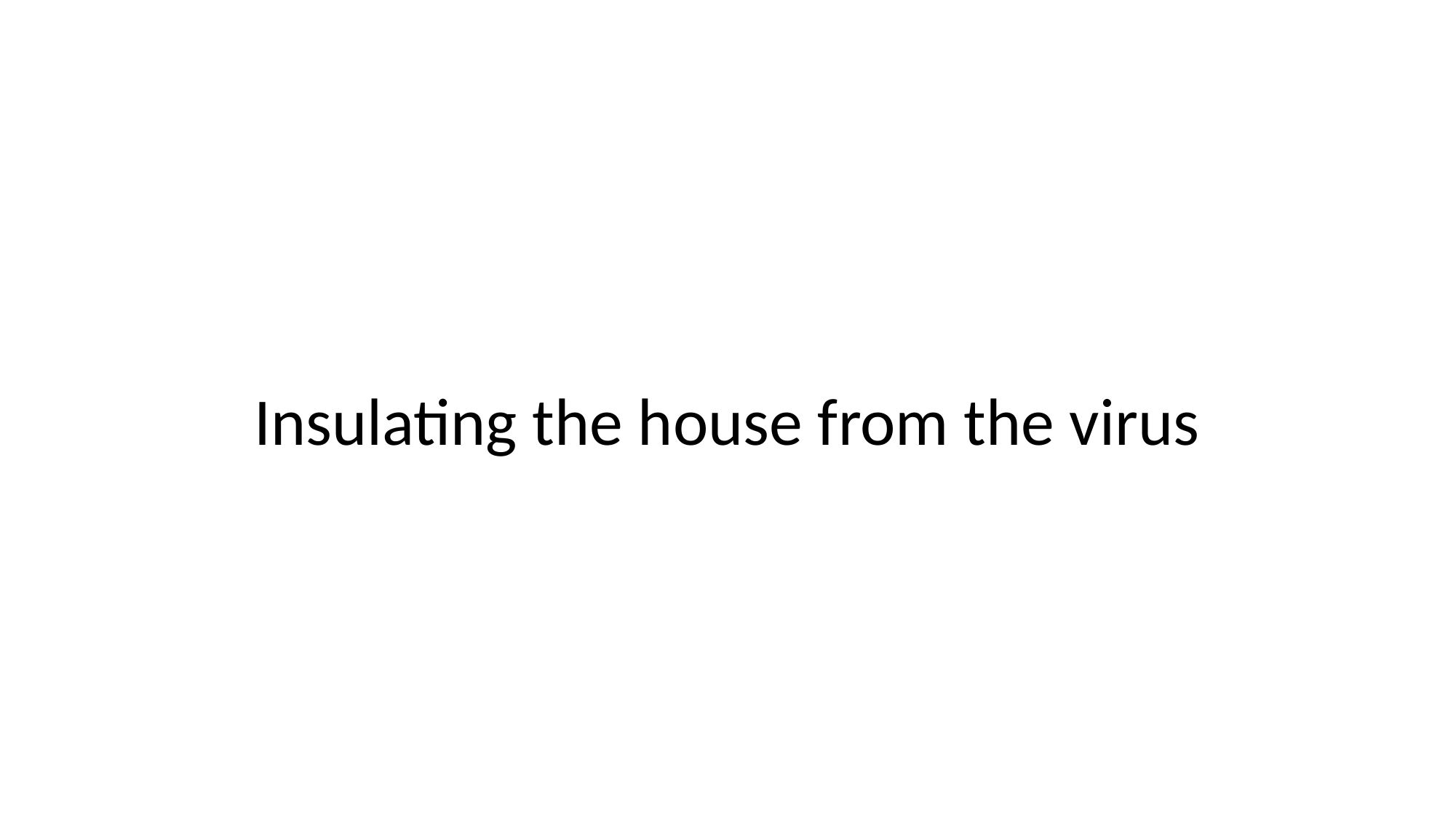

# Insulating the house from the virus